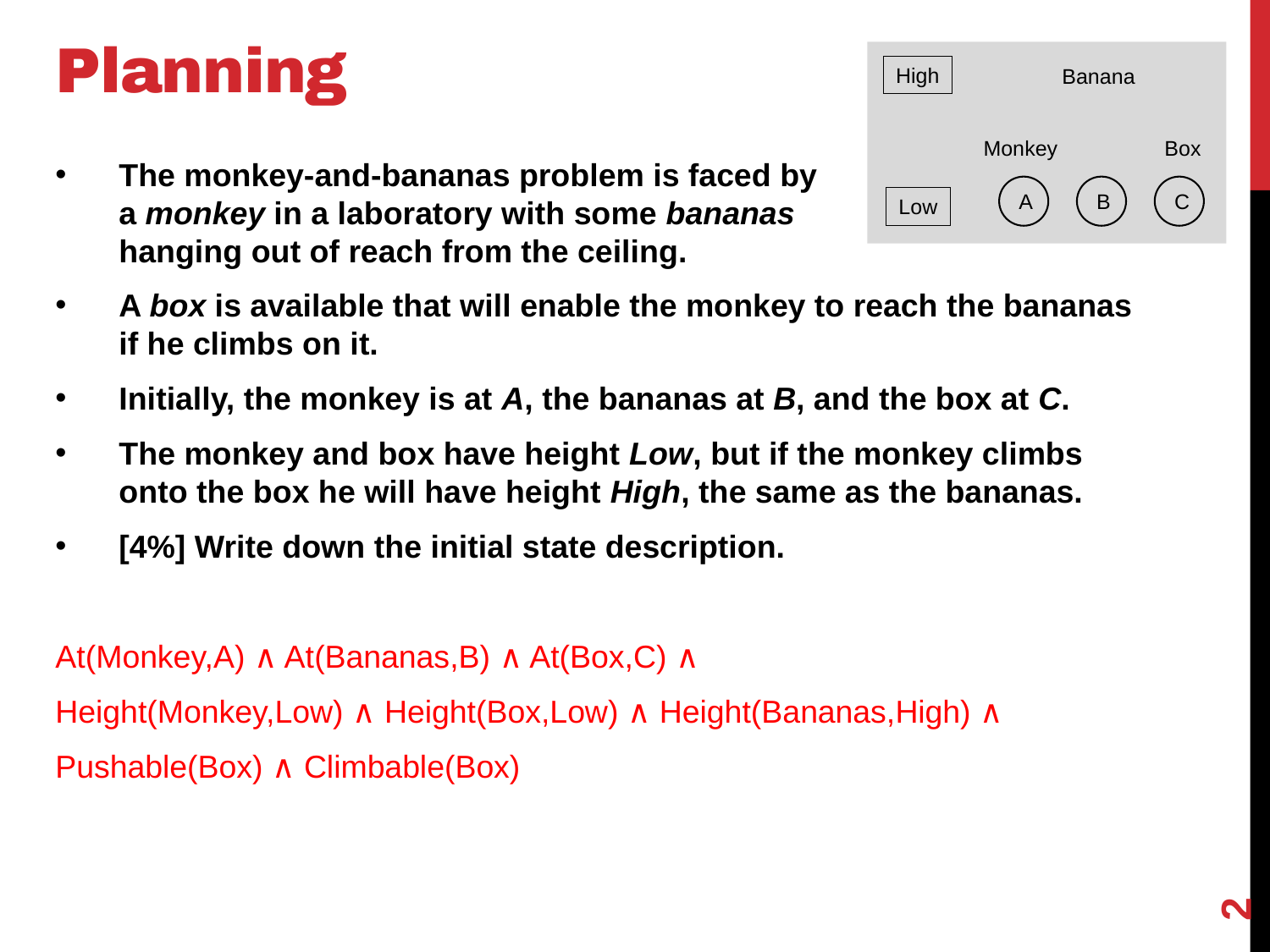

# Planning

High
Banana
Monkey
Box
A
B
C
Low
The monkey-and-bananas problem is faced by a monkey in a laboratory with some bananas hanging out of reach from the ceiling.
A box is available that will enable the monkey to reach the bananas if he climbs on it.
Initially, the monkey is at A, the bananas at B, and the box at C.
The monkey and box have height Low, but if the monkey climbs onto the box he will have height High, the same as the bananas.
[4%] Write down the initial state description.

At(Monkey,A) ∧ At(Bananas,B) ∧ At(Box,C) ∧
Height(Monkey,Low) ∧ Height(Box,Low) ∧ Height(Bananas,High) ∧
Pushable(Box) ∧ Climbable(Box)
2